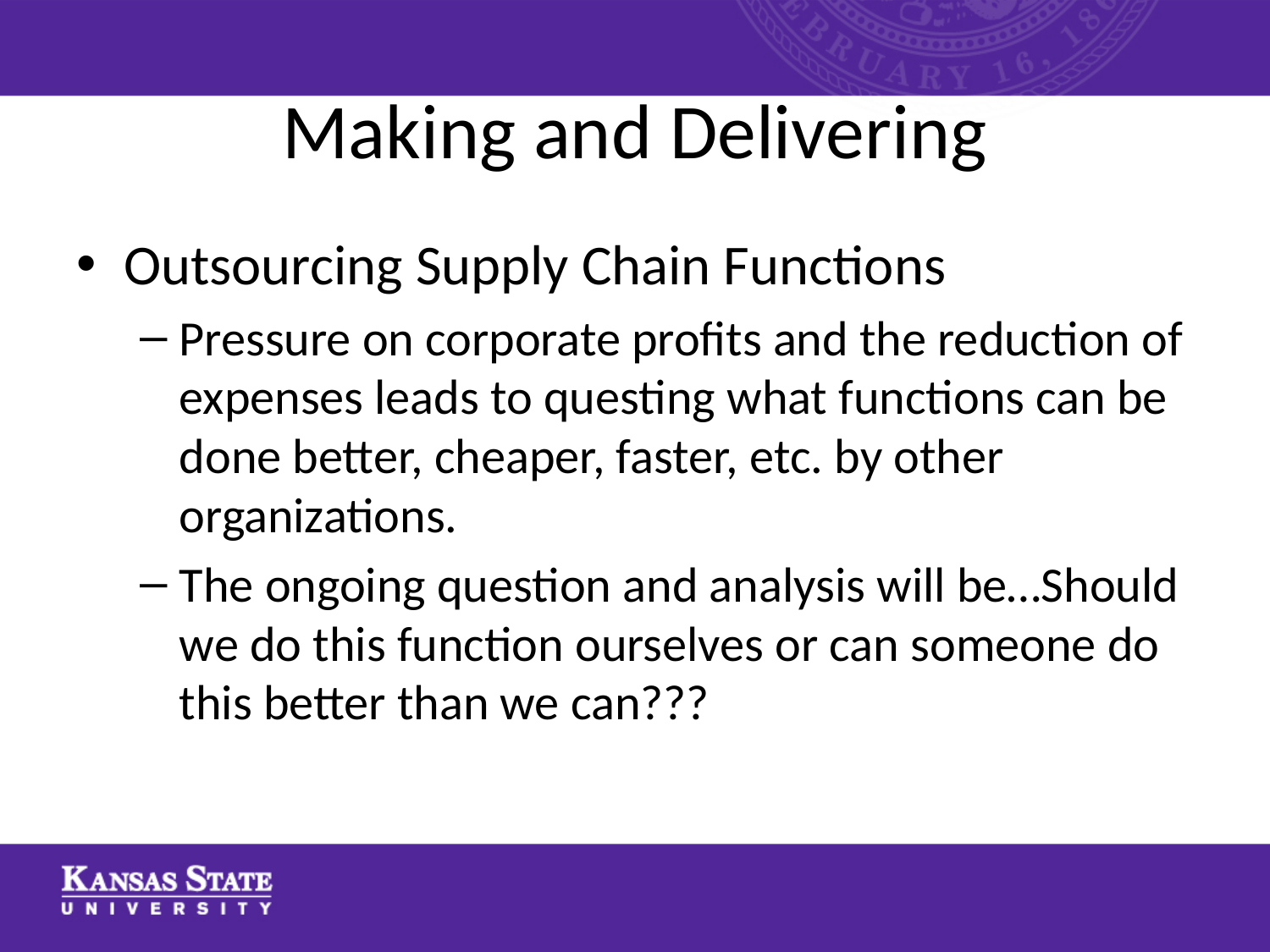

# Making and Delivering
Outsourcing Supply Chain Functions
Pressure on corporate profits and the reduction of expenses leads to questing what functions can be done better, cheaper, faster, etc. by other organizations.
The ongoing question and analysis will be…Should we do this function ourselves or can someone do this better than we can???